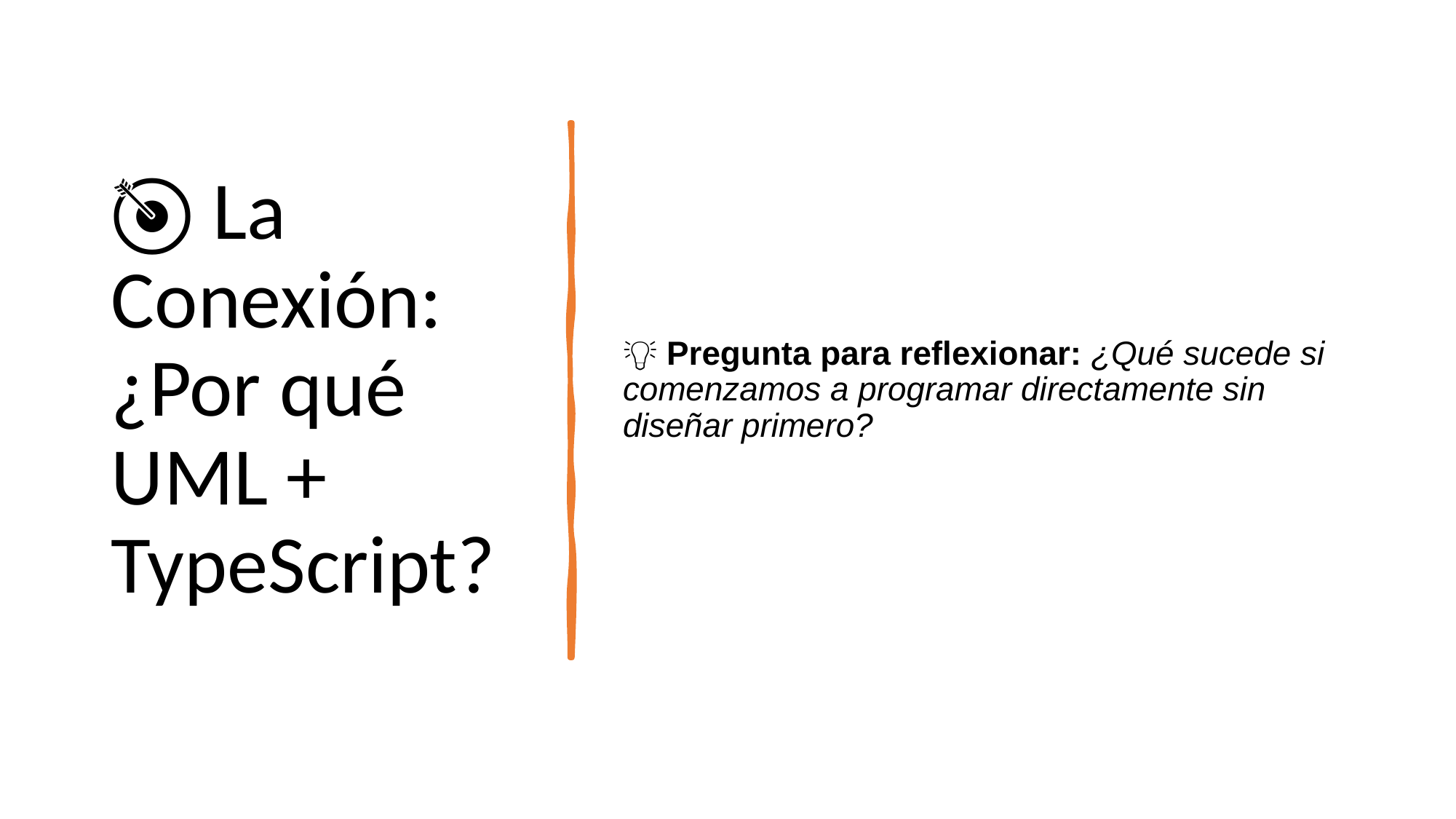

# 🎯 La Conexión: ¿Por qué UML + TypeScript?
💡 Pregunta para reflexionar: ¿Qué sucede si comenzamos a programar directamente sin diseñar primero?